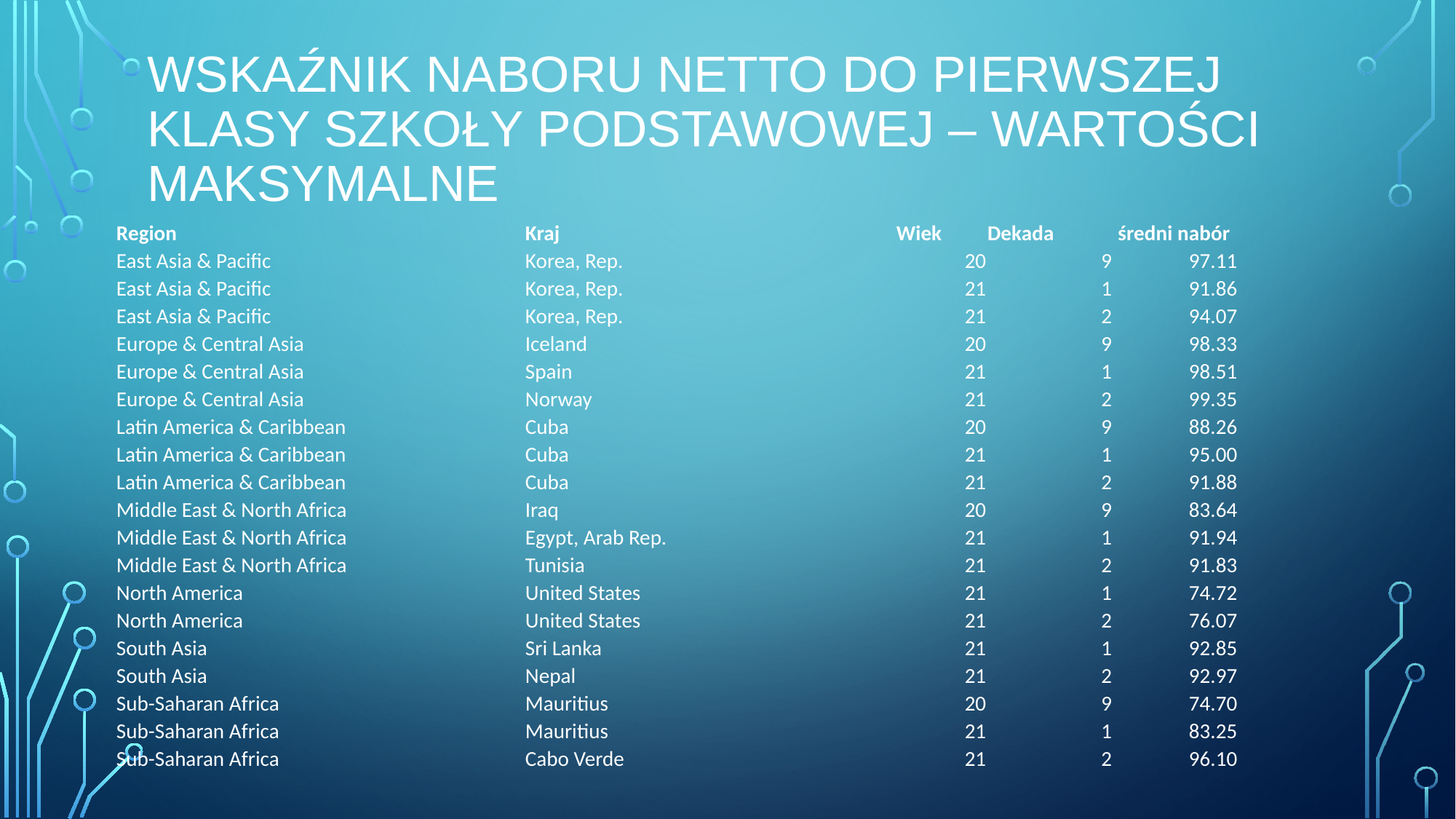

# Wskaźnik naboru Netto do pierwszej klasy szkoły podstawowej – wartości maksymalne
| Region | Kraj | Wiek | Dekada | średni nabór |
| --- | --- | --- | --- | --- |
| East Asia & Pacific | Korea, Rep. | 20 | 9 | 97.11 |
| East Asia & Pacific | Korea, Rep. | 21 | 1 | 91.86 |
| East Asia & Pacific | Korea, Rep. | 21 | 2 | 94.07 |
| Europe & Central Asia | Iceland | 20 | 9 | 98.33 |
| Europe & Central Asia | Spain | 21 | 1 | 98.51 |
| Europe & Central Asia | Norway | 21 | 2 | 99.35 |
| Latin America & Caribbean | Cuba | 20 | 9 | 88.26 |
| Latin America & Caribbean | Cuba | 21 | 1 | 95.00 |
| Latin America & Caribbean | Cuba | 21 | 2 | 91.88 |
| Middle East & North Africa | Iraq | 20 | 9 | 83.64 |
| Middle East & North Africa | Egypt, Arab Rep. | 21 | 1 | 91.94 |
| Middle East & North Africa | Tunisia | 21 | 2 | 91.83 |
| North America | United States | 21 | 1 | 74.72 |
| North America | United States | 21 | 2 | 76.07 |
| South Asia | Sri Lanka | 21 | 1 | 92.85 |
| South Asia | Nepal | 21 | 2 | 92.97 |
| Sub-Saharan Africa | Mauritius | 20 | 9 | 74.70 |
| Sub-Saharan Africa | Mauritius | 21 | 1 | 83.25 |
| Sub-Saharan Africa | Cabo Verde | 21 | 2 | 96.10 |